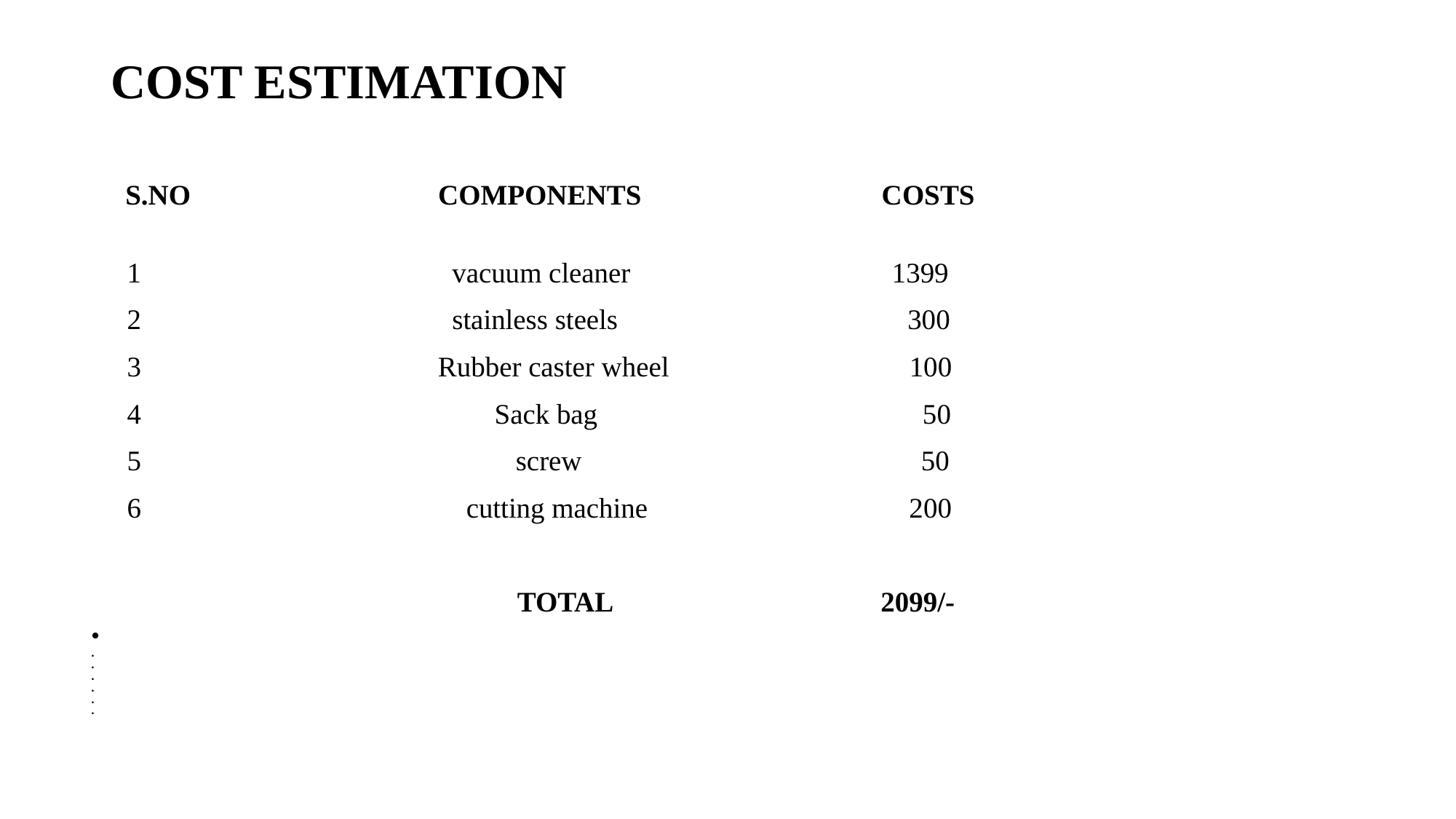

# COST ESTIMATION

 S.NO                                   COMPONENTS                                  COSTS

     1                                            vacuum cleaner                                     1399
     2                                            stainless steels                                         300
     3                                          Rubber caster wheel                                  100
     4                                                  Sack bag                                              50
     5                                                     screw                                                50
     6                                              cutting machine                                     200

                                                            TOTAL                                      2099/-